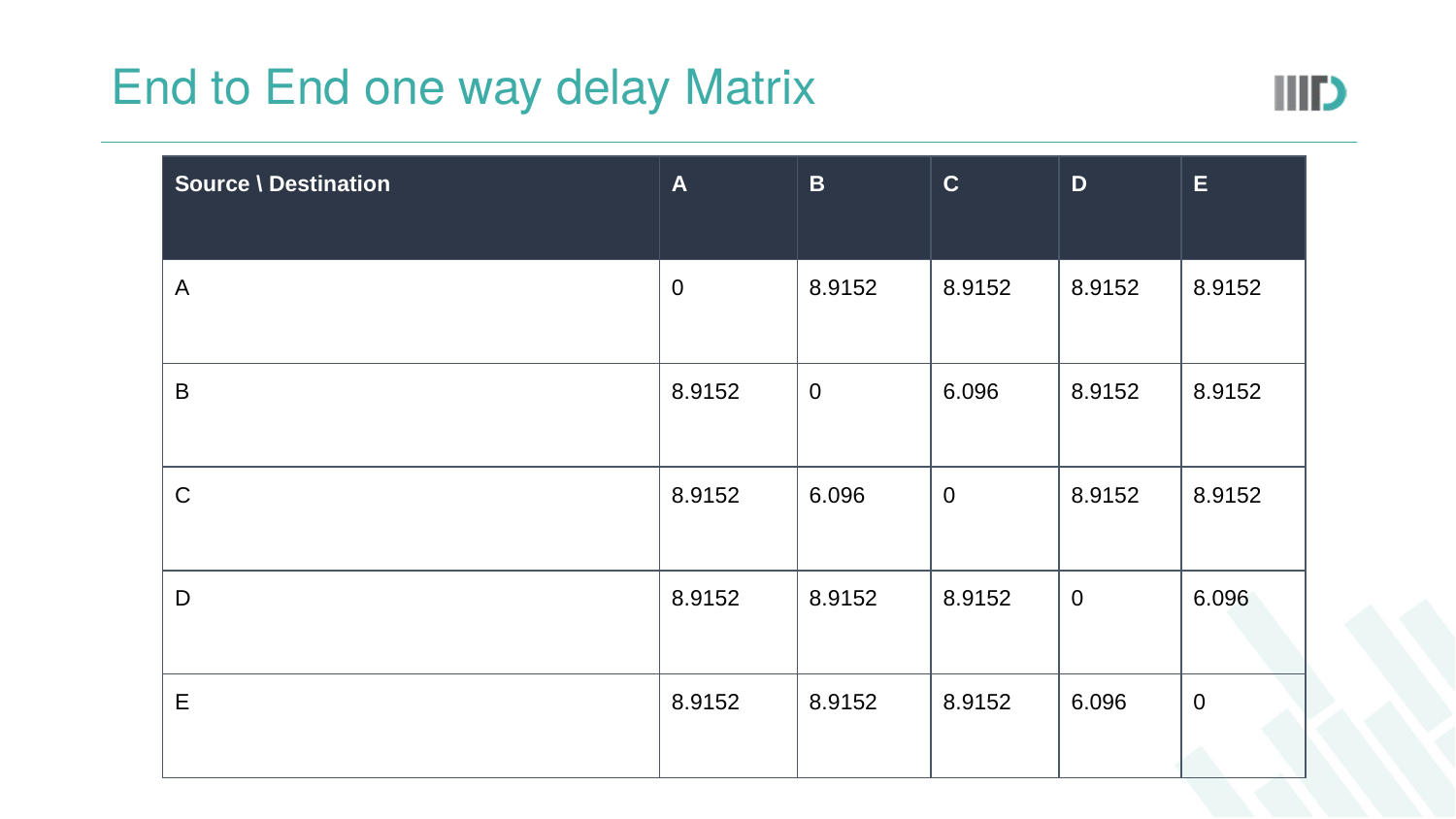

# End to End one way delay Matrix
| Source \ Destination | A | B | C | D | E |
| --- | --- | --- | --- | --- | --- |
| A | 0 | 8.9152 | 8.9152 | 8.9152 | 8.9152 |
| B | 8.9152 | 0 | 6.096 | 8.9152 | 8.9152 |
| C | 8.9152 | 6.096 | 0 | 8.9152 | 8.9152 |
| D | 8.9152 | 8.9152 | 8.9152 | 0 | 6.096 |
| E | 8.9152 | 8.9152 | 8.9152 | 6.096 | 0 |